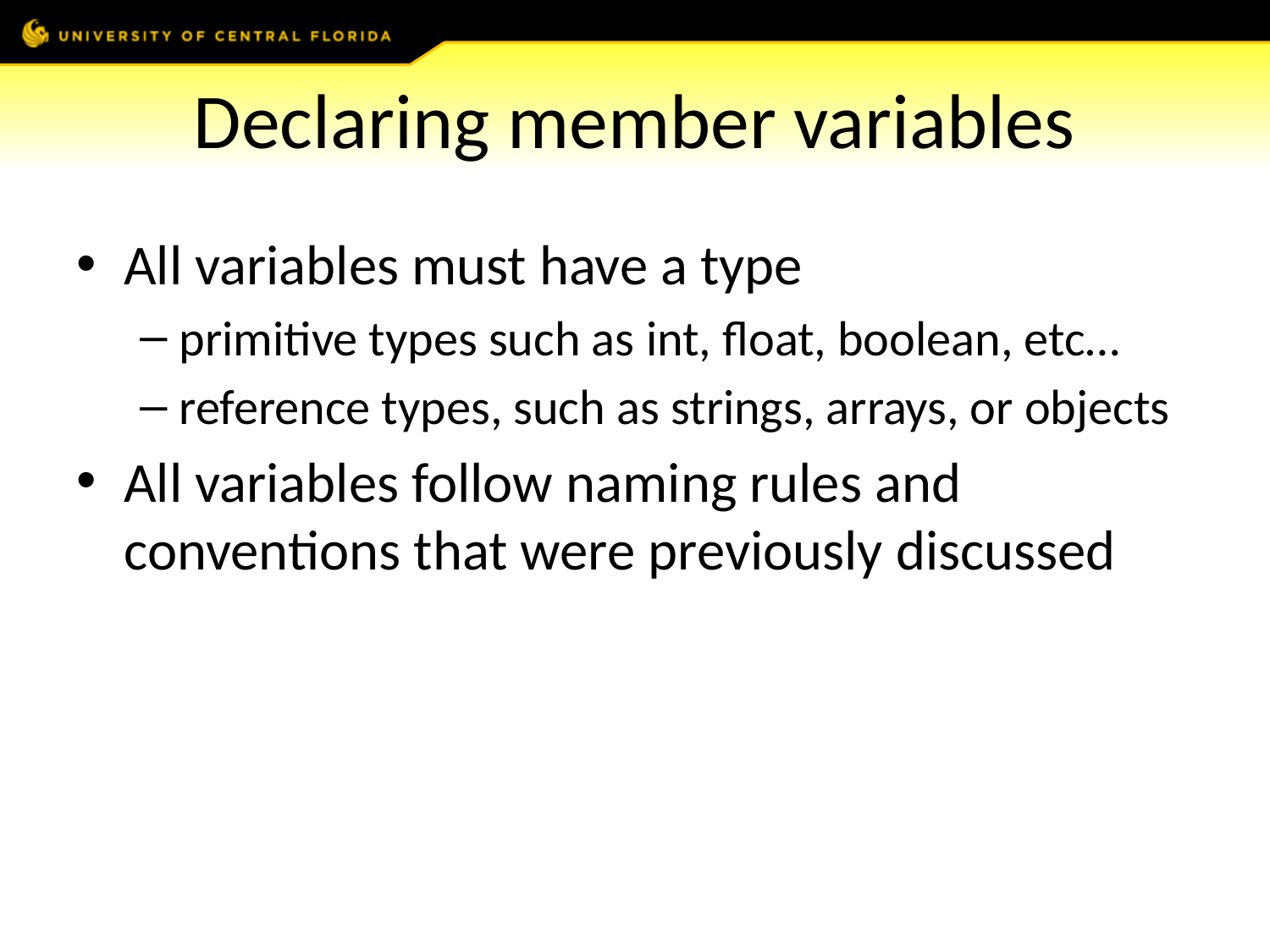

# Declaring member variables
All variables must have a type
primitive types such as int, float, boolean, etc…
reference types, such as strings, arrays, or objects
All variables follow naming rules and conventions that were previously discussed